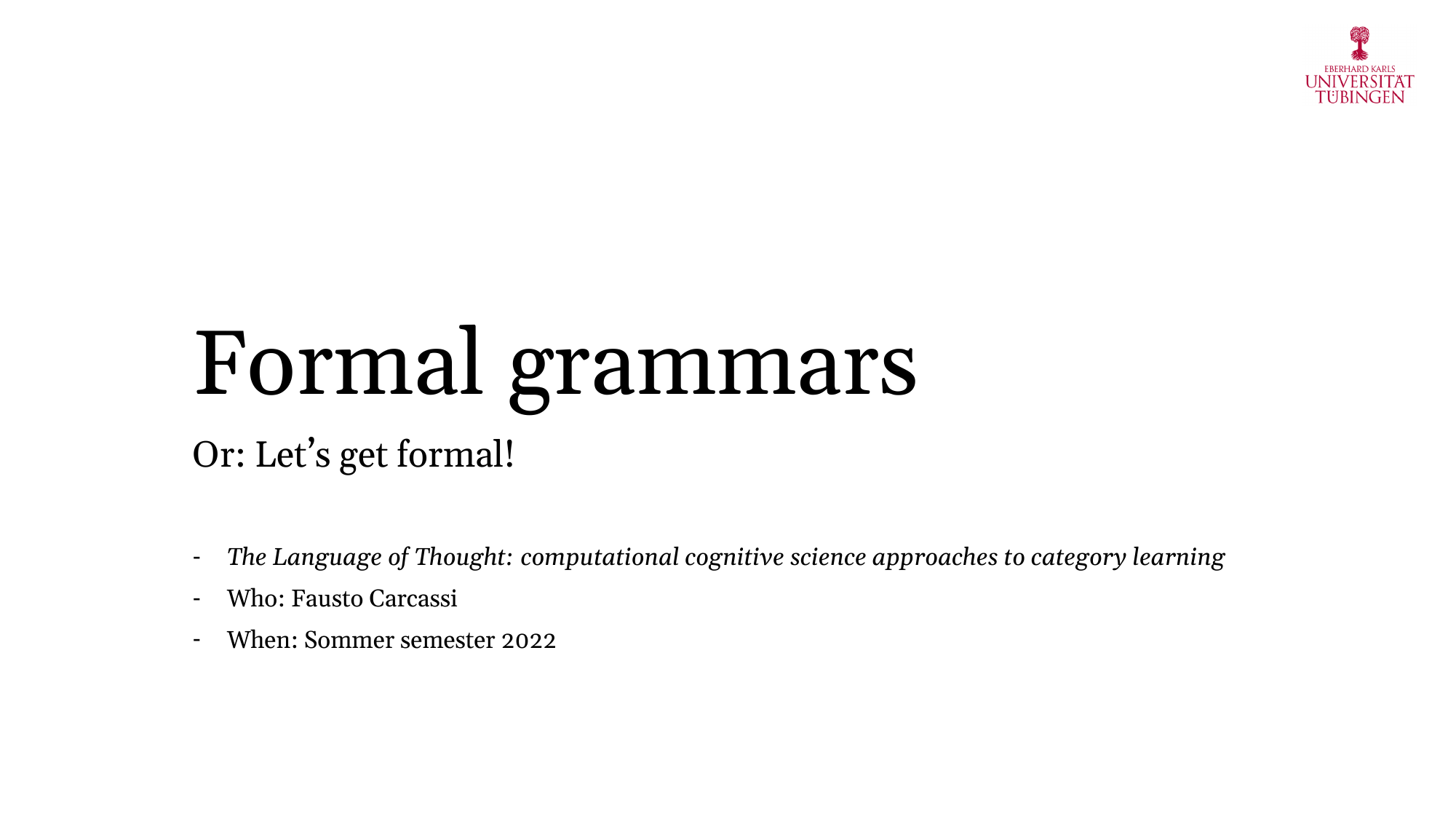

# Formal grammars
Or: Let’s get formal!

The Language of Thought: computational cognitive science approaches to category learning
Who: Fausto Carcassi
When: Sommer semester 2022